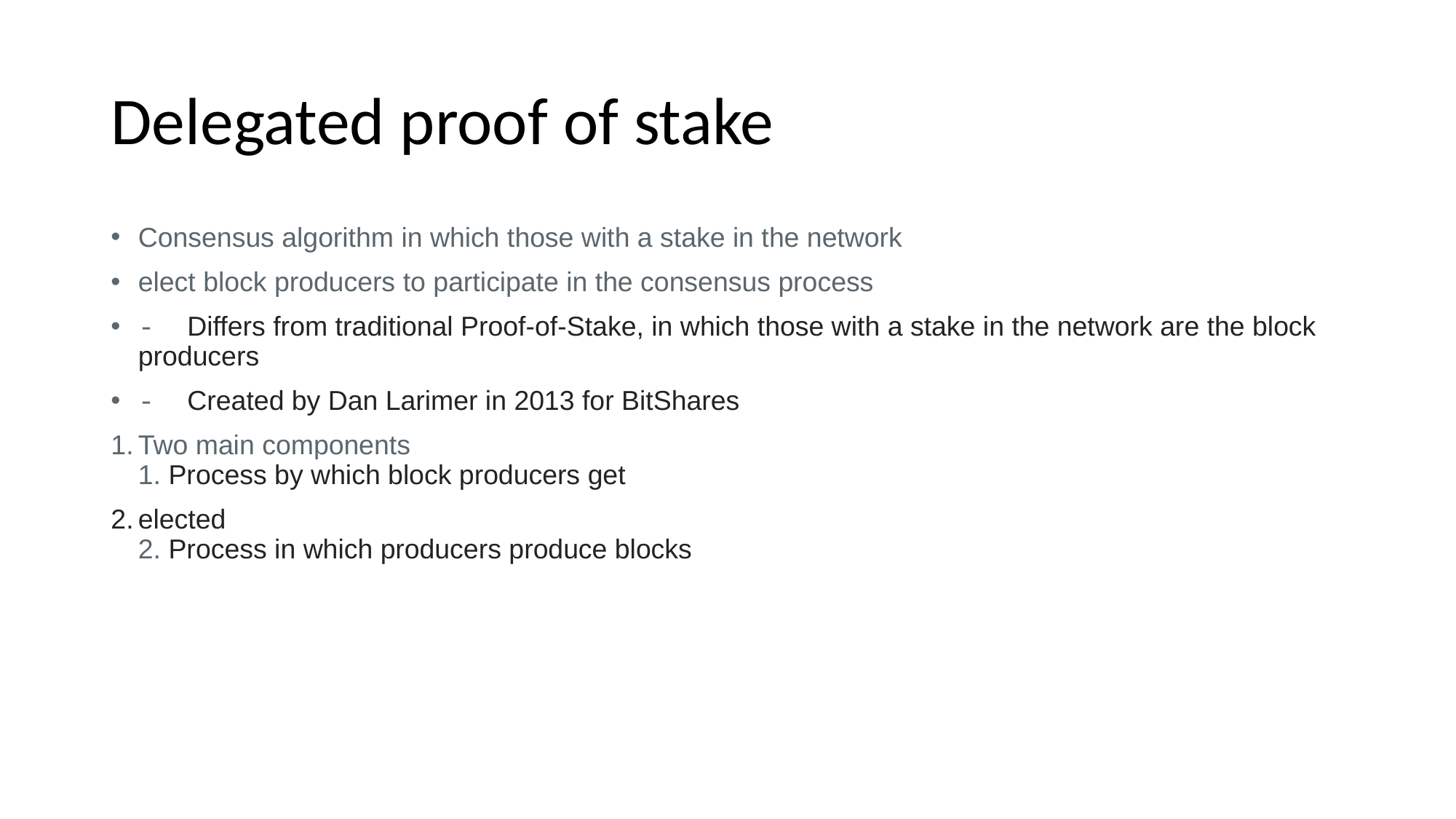

# Delegated proof of stake
Consensus algorithm in which those with a stake in the network
elect block producers to participate in the consensus process
-  Differs from traditional Proof-of-Stake, in which those with a stake in the network are the block producers
-  Created by Dan Larimer in 2013 for BitShares
Two main components
1. Process by which block producers get
elected
2. Process in which producers produce blocks